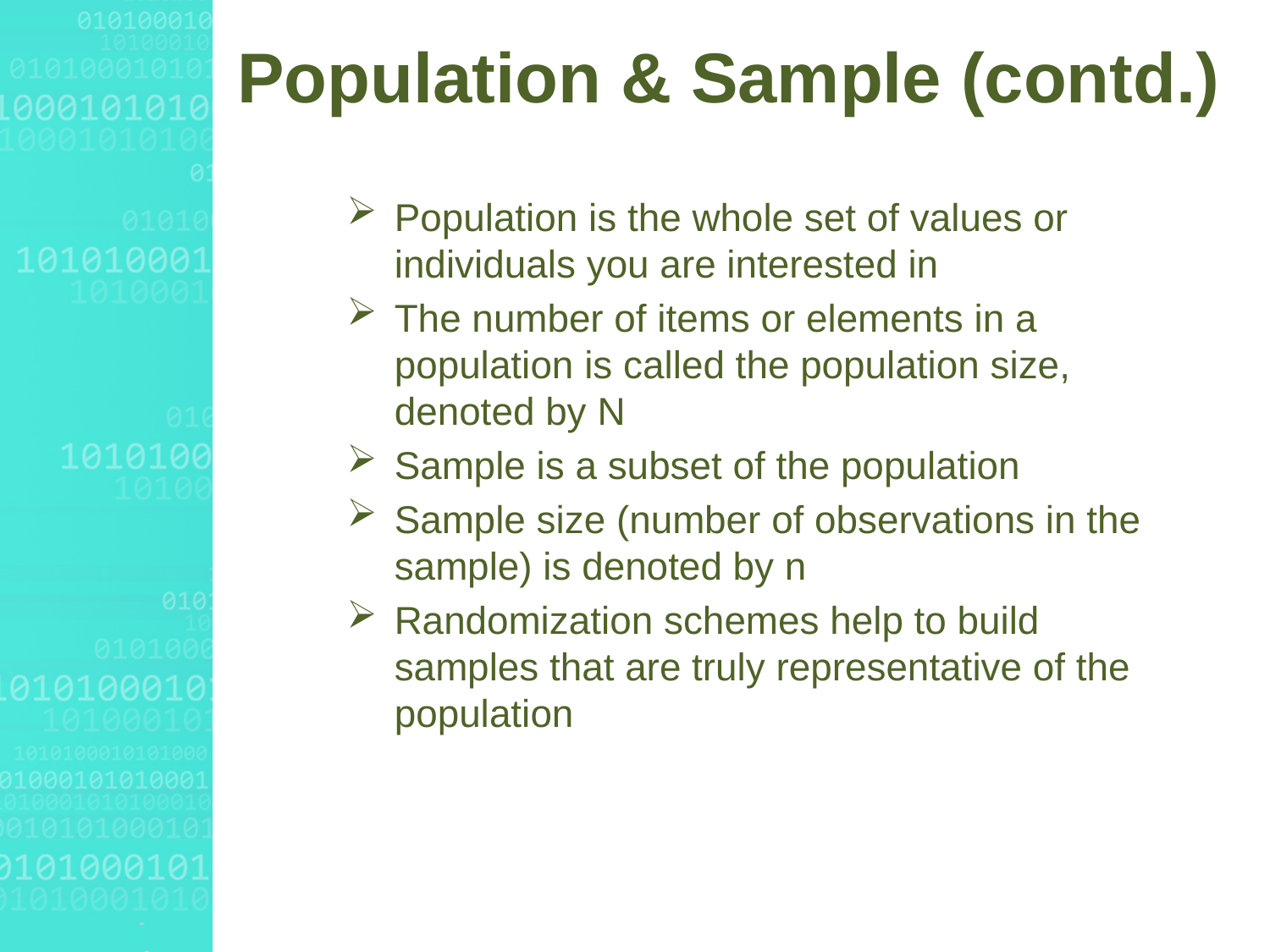

# Population & Sample (contd.)
Population is the whole set of values or individuals you are interested in
The number of items or elements in a population is called the population size, denoted by N
Sample is a subset of the population
Sample size (number of observations in the sample) is denoted by n
Randomization schemes help to build samples that are truly representative of the population